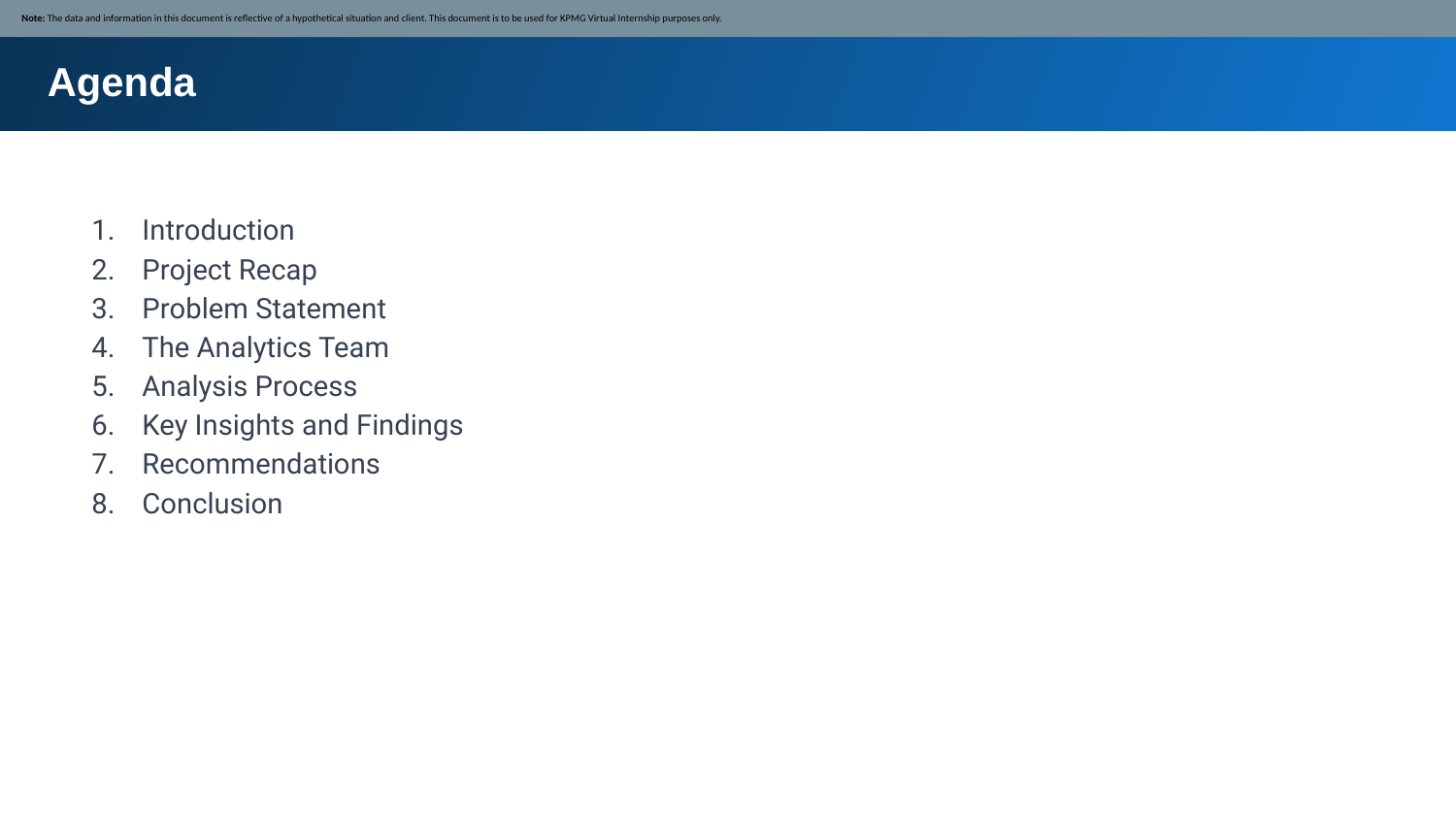

Note: The data and information in this document is reflective of a hypothetical situation and client. This document is to be used for KPMG Virtual Internship purposes only.
Agenda
Introduction
Project Recap
Problem Statement
The Analytics Team
Analysis Process
Key Insights and Findings
Recommendations
Conclusion